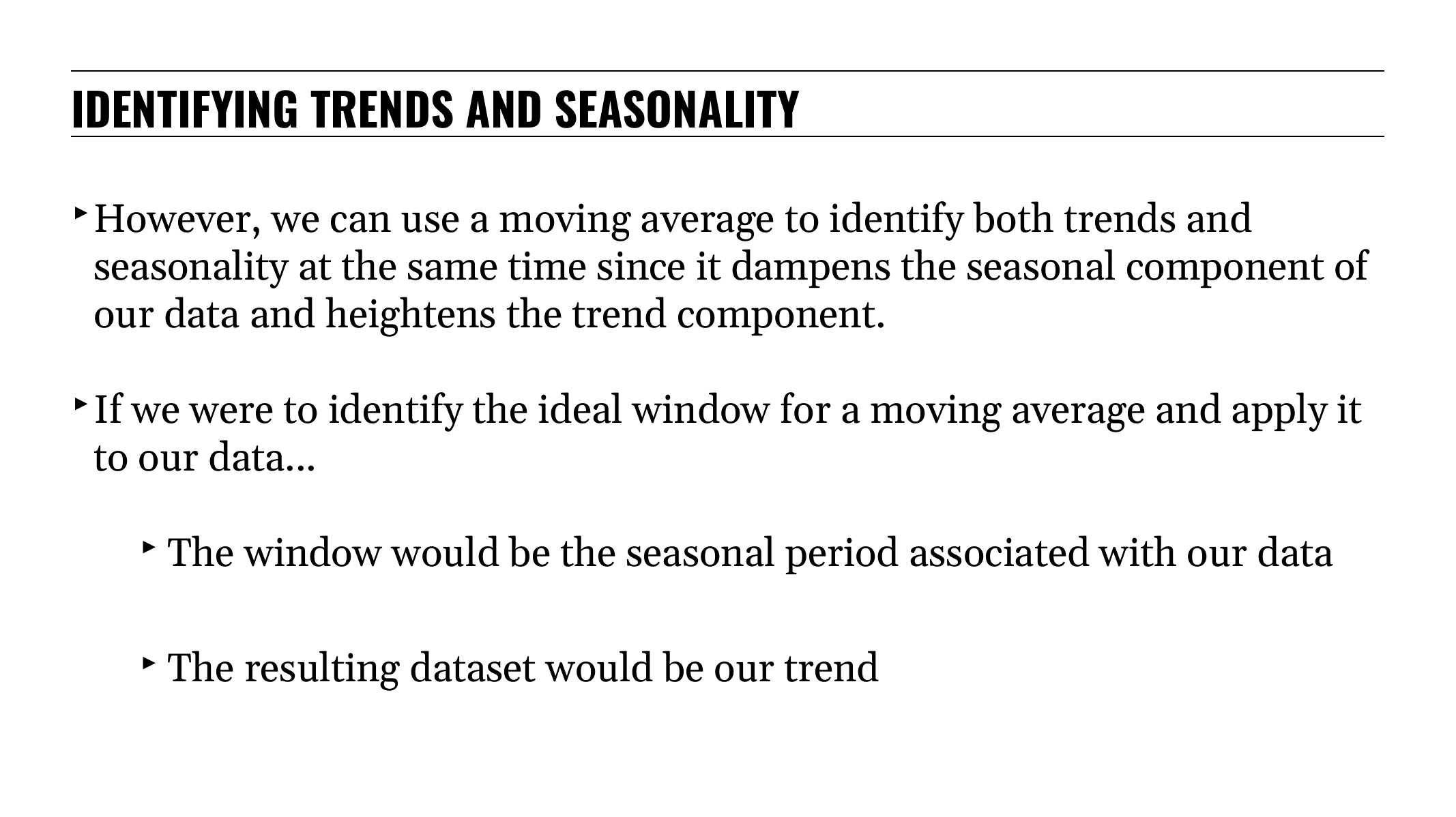

IDENTIFYING TRENDS AND SEASONALITY

However, we can use a moving average to identify both trends and seasonality at the same time since it dampens the seasonal component of our data and heightens the trend component.

If we were to identify the ideal window for a moving average and apply it to our data...

The window would be the seasonal period associated with our data

The resulting dataset would be our trend